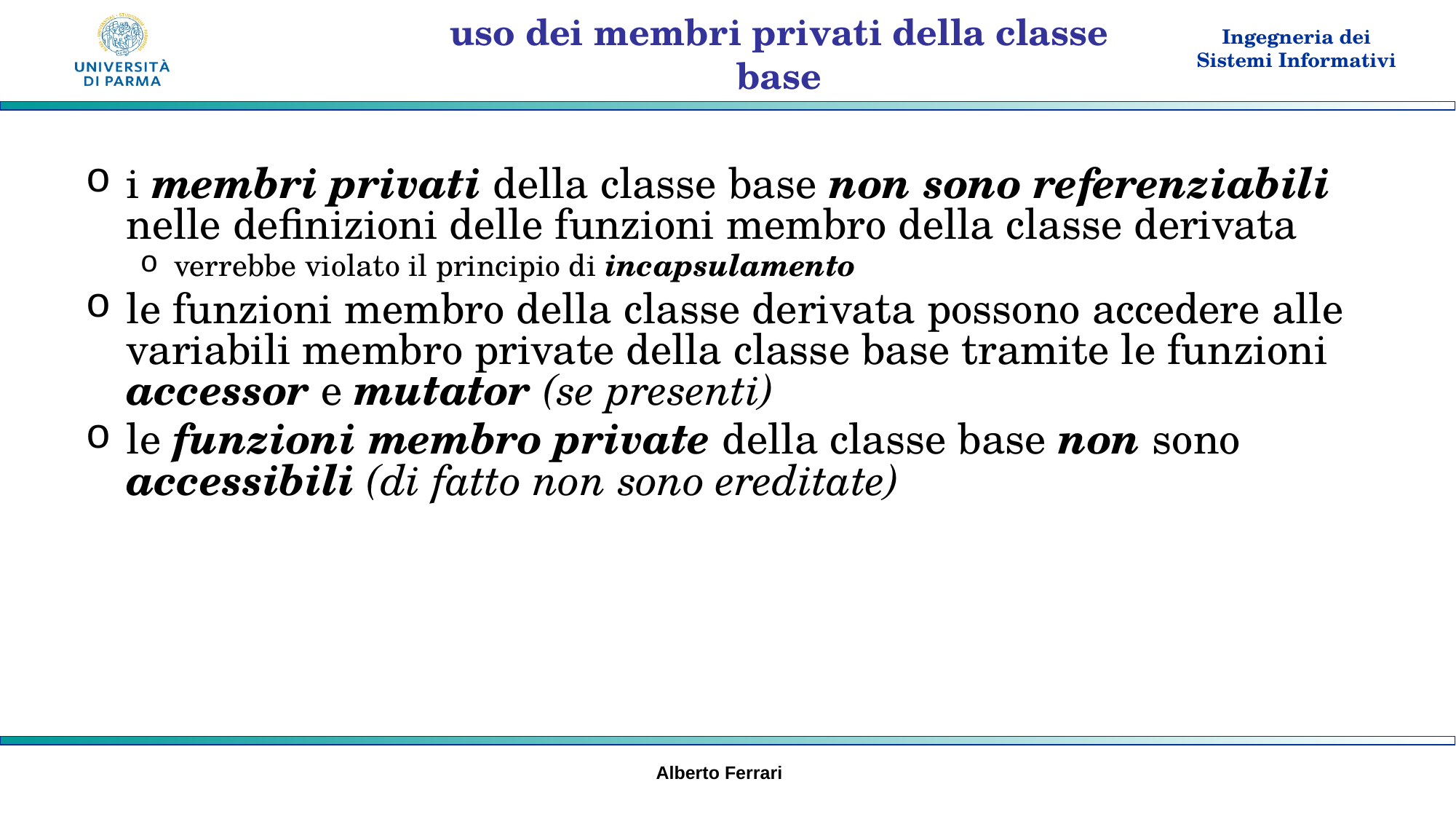

# uso dei membri privati della classe base
i membri privati della classe base non sono referenziabili nelle definizioni delle funzioni membro della classe derivata
verrebbe violato il principio di incapsulamento
le funzioni membro della classe derivata possono accedere alle variabili membro private della classe base tramite le funzioni accessor e mutator (se presenti)
le funzioni membro private della classe base non sono accessibili (di fatto non sono ereditate)
Alberto Ferrari